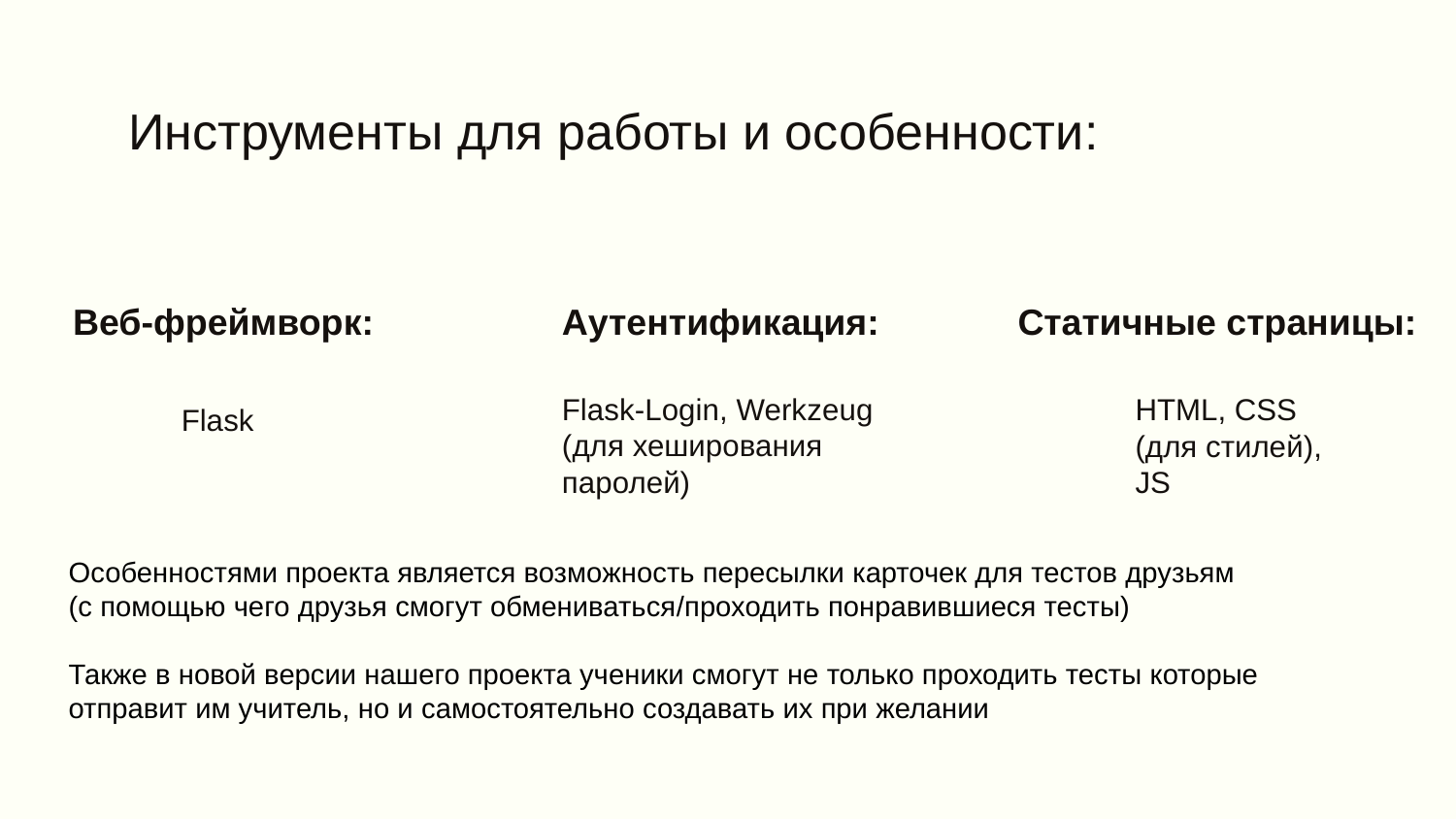

# Инструменты для работы и особенности:
Веб-фреймворк:
Аутентификация:
Статичные страницы:
Flask-Login, Werkzeug (для хеширования паролей)
HTML, CSS (для стилей), JS
Flask
Особенностями проекта является возможность пересылки карточек для тестов друзьям
(с помощью чего друзья смогут обмениваться/проходить понравившиеся тесты)

Также в новой версии нашего проекта ученики смогут не только проходить тесты которые отправит им учитель, но и самостоятельно создавать их при желании